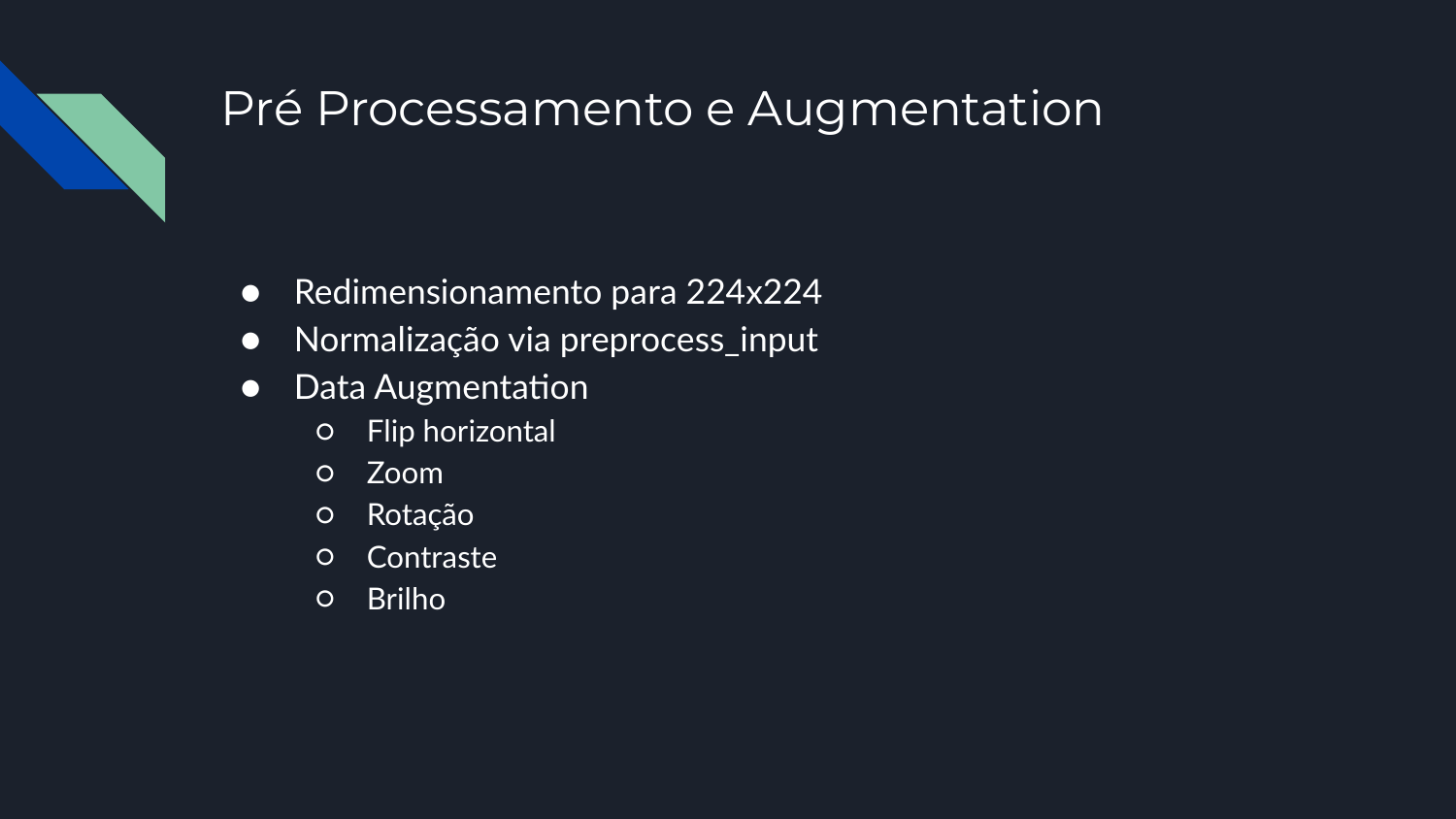

# Pré Processamento e Augmentation
Redimensionamento para 224x224
Normalização via preprocess_input
Data Augmentation
Flip horizontal
Zoom
Rotação
Contraste
Brilho